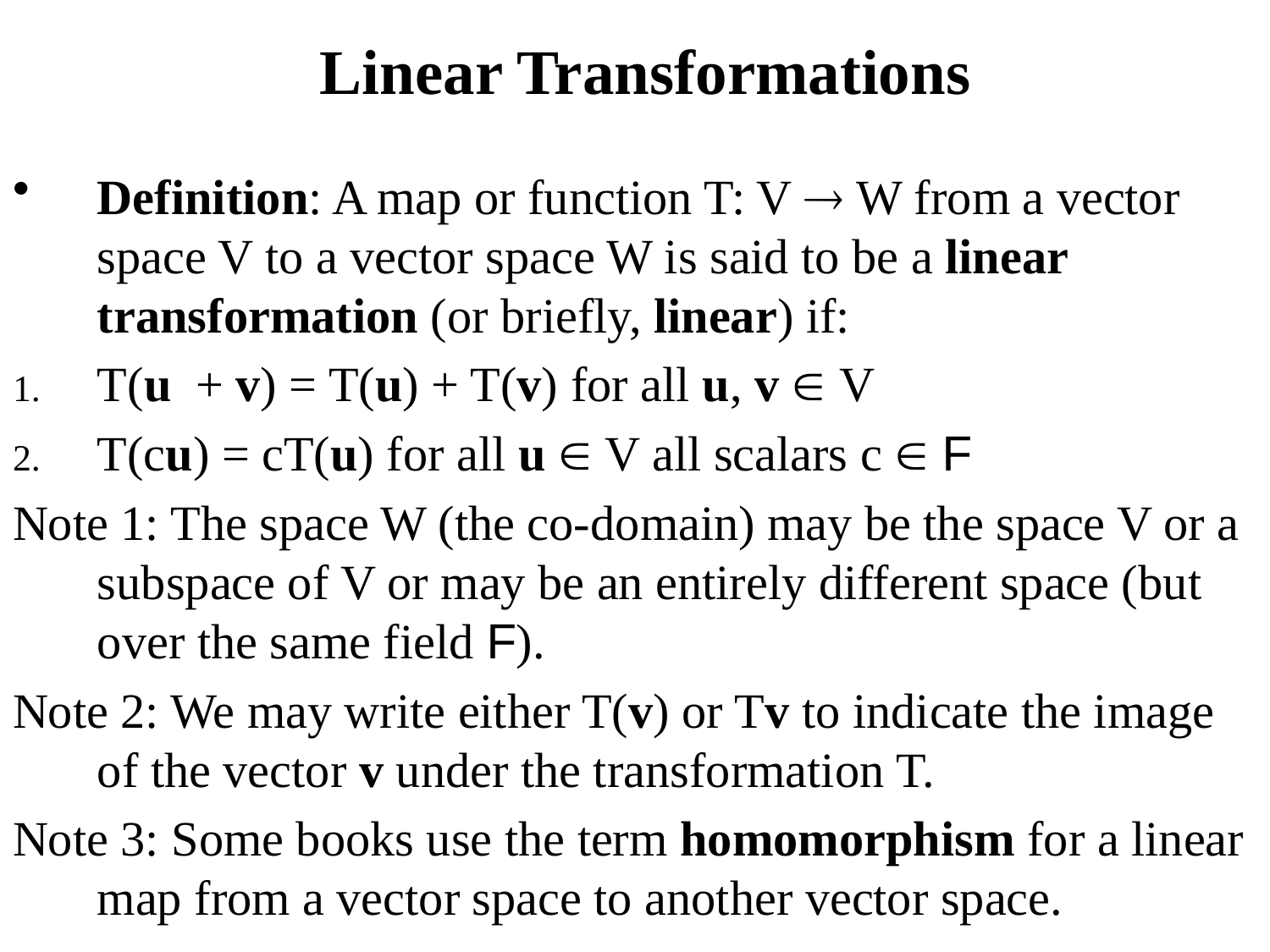

# Linear Transformations
Definition: A map or function T: V → W from a vector space V to a vector space W is said to be a linear transformation (or briefly, linear) if:
T(u  + v) = T(u) + T(v) for all u, v ∈ V
T(cu) = cT(u) for all u ∈ V all scalars c ∈ F
Note 1: The space W (the co-domain) may be the space V or a subspace of V or may be an entirely different space (but over the same field F).
Note 2: We may write either T(v) or Tv to indicate the image of the vector v under the transformation T.
Note 3: Some books use the term homomorphism for a linear map from a vector space to another vector space.